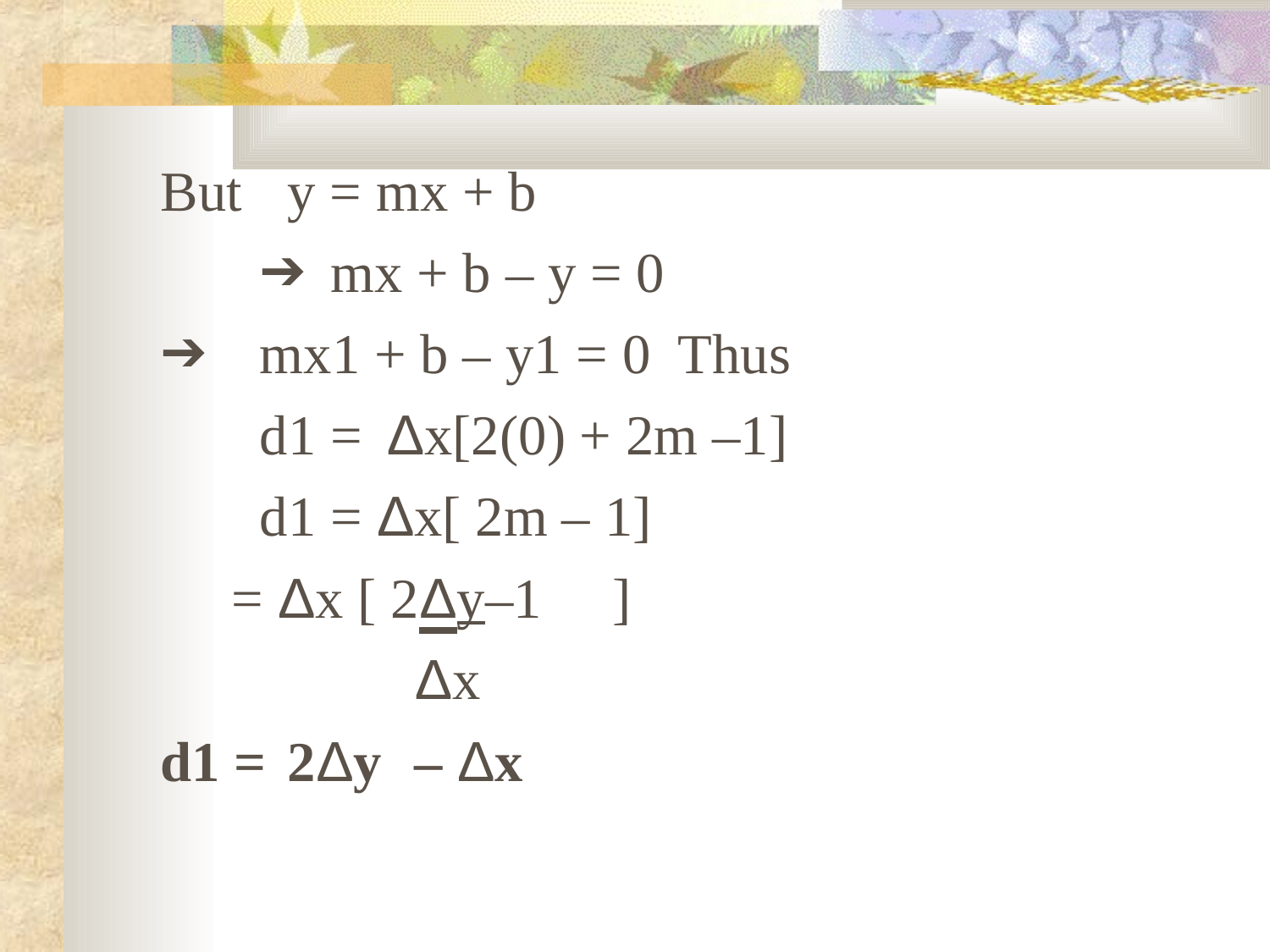

But	y = mx + b
mx + b – y = 0
mx1 + b – y1 = 0  Thus d1 =	Δx[2(0) + 2m –1]  d1 = Δx[ 2m – 1]
= Δx [ 2Δy	–1	]
Δx
d1 =	2Δy	– Δx